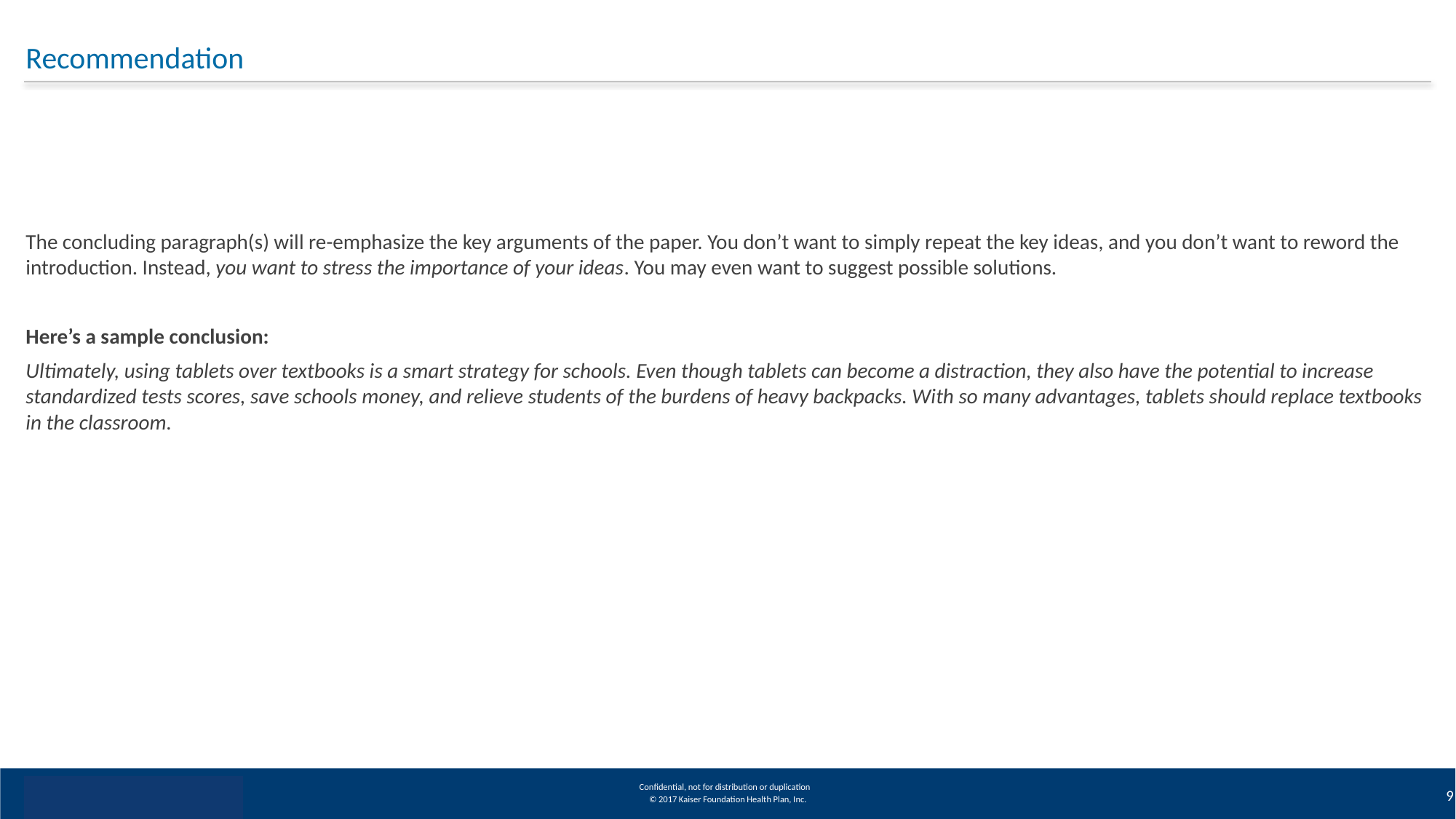

# Recommendation

The concluding paragraph(s) will re-emphasize the key arguments of the paper. You don’t want to simply repeat the key ideas, and you don’t want to reword the introduction. Instead, you want to stress the importance of your ideas. You may even want to suggest possible solutions.

Here’s a sample conclusion:
Ultimately, using tablets over textbooks is a smart strategy for schools. Even though tablets can become a distraction, they also have the potential to increase standardized tests scores, save schools money, and relieve students of the burdens of heavy backpacks. With so many advantages, tablets should replace textbooks in the classroom.